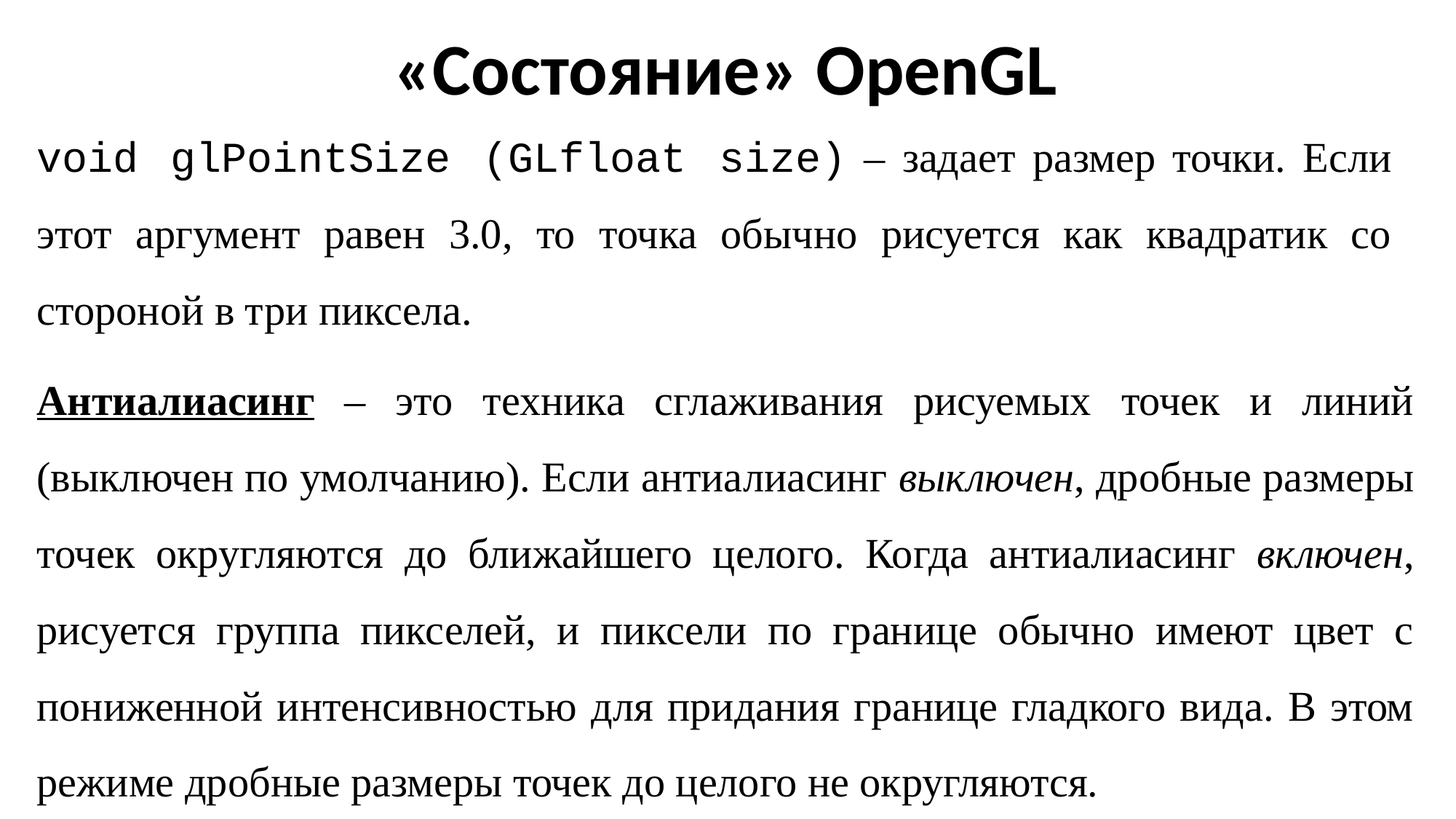

«Состояние» OpenGL
void glPointSize (GLfloat size) – задает размер точки. Если этот аргумент равен 3.0, то точка обычно рисуется как квадратик со стороной в три пиксела.
Антиалиасинг – это техника сглаживания рисуемых точек и линий (выключен по умолчанию). Если антиалиасинг выключен, дробные размеры точек округляются до ближайшего целого. Когда антиалиасинг включен, рисуется группа пикселей, и пиксели по границе обычно имеют цвет с пониженной интенсивностью для придания границе гладкого вида. В этом режиме дробные размеры точек до целого не округляются.